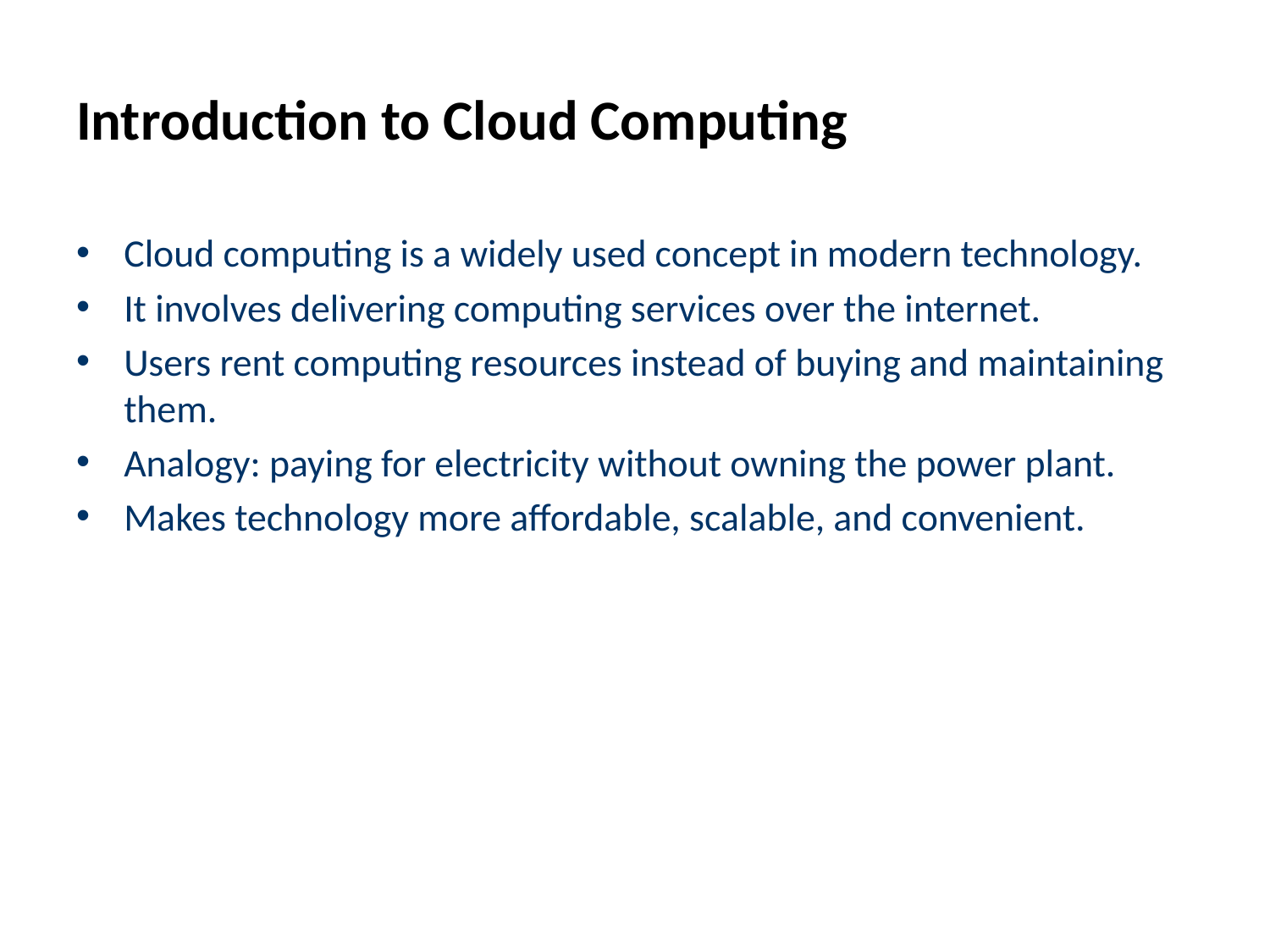

# Introduction to Cloud Computing
Cloud computing is a widely used concept in modern technology.
It involves delivering computing services over the internet.
Users rent computing resources instead of buying and maintaining them.
Analogy: paying for electricity without owning the power plant.
Makes technology more affordable, scalable, and convenient.